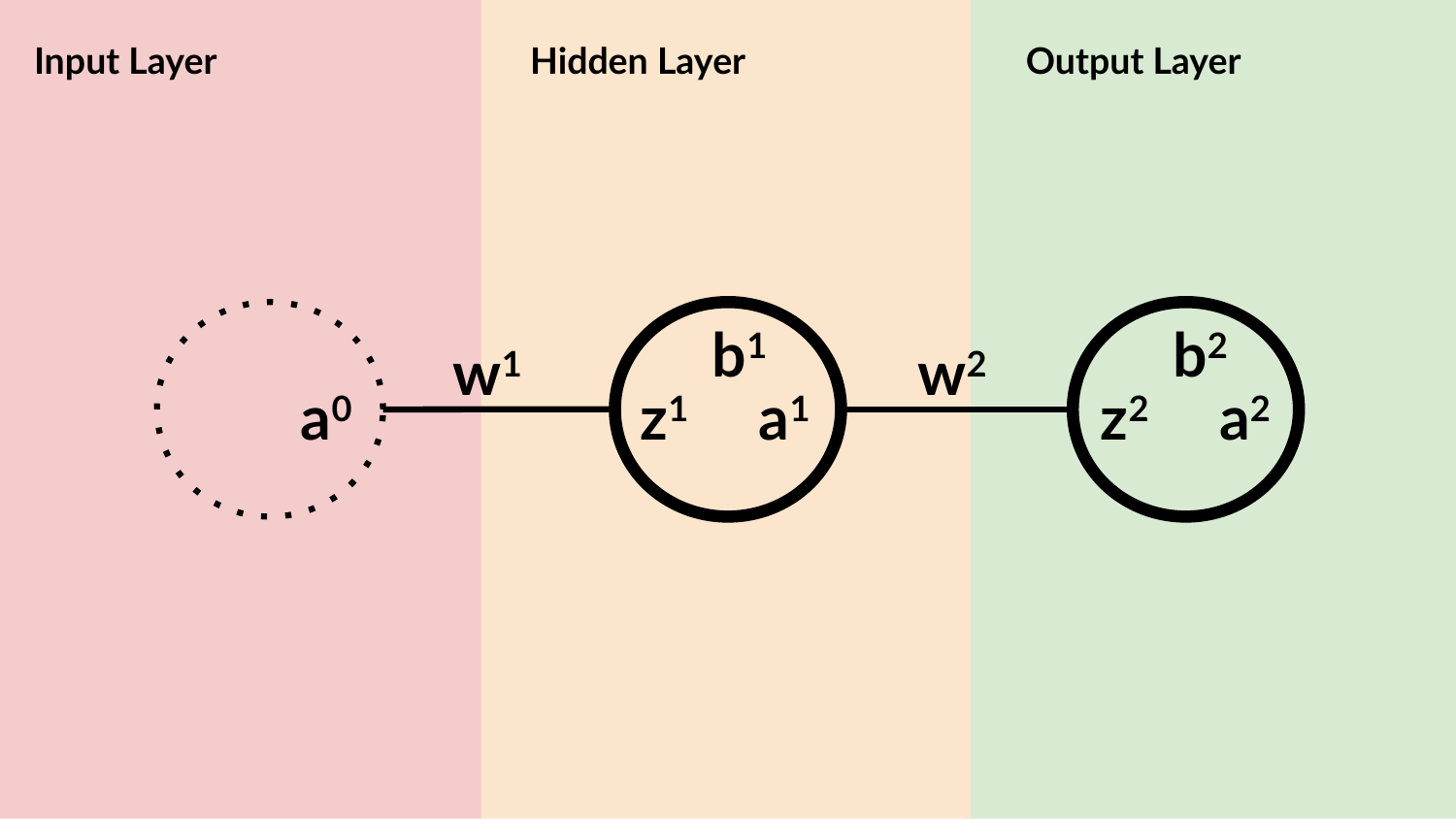

Input Layer
Hidden Layer
Output Layer

b1
b2

w1
w2
a0
z1
a1
z2
a2